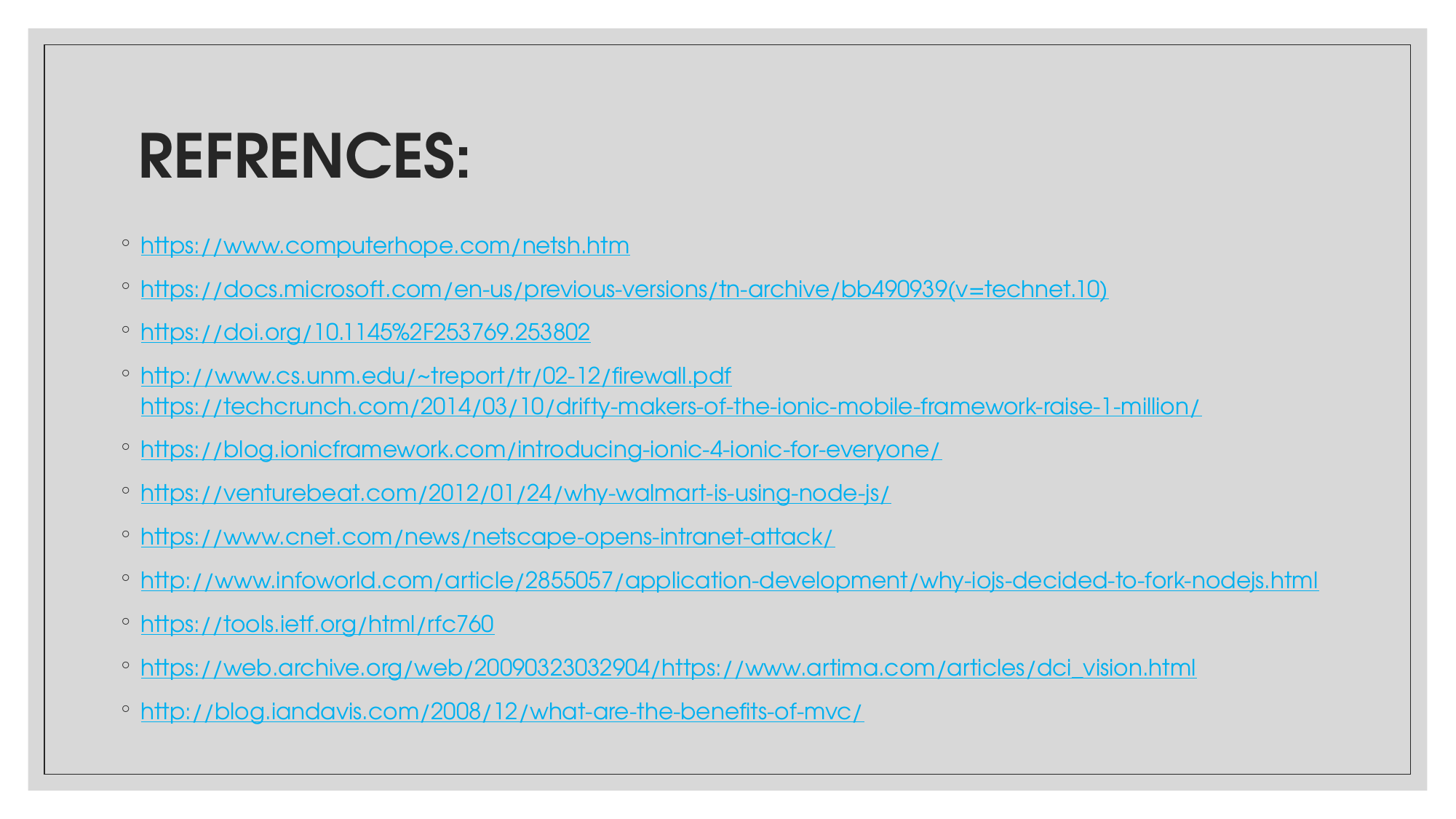

# REFRENCES:
https://www.computerhope.com/netsh.htm
https://docs.microsoft.com/en-us/previous-versions/tn-archive/bb490939(v=technet.10)
https://doi.org/10.1145%2F253769.253802
http://www.cs.unm.edu/~treport/tr/02-12/firewall.pdfhttps://techcrunch.com/2014/03/10/drifty-makers-of-the-ionic-mobile-framework-raise-1-million/
https://blog.ionicframework.com/introducing-ionic-4-ionic-for-everyone/
https://venturebeat.com/2012/01/24/why-walmart-is-using-node-js/
https://www.cnet.com/news/netscape-opens-intranet-attack/
http://www.infoworld.com/article/2855057/application-development/why-iojs-decided-to-fork-nodejs.html
https://tools.ietf.org/html/rfc760
https://web.archive.org/web/20090323032904/https://www.artima.com/articles/dci_vision.html
http://blog.iandavis.com/2008/12/what-are-the-benefits-of-mvc/